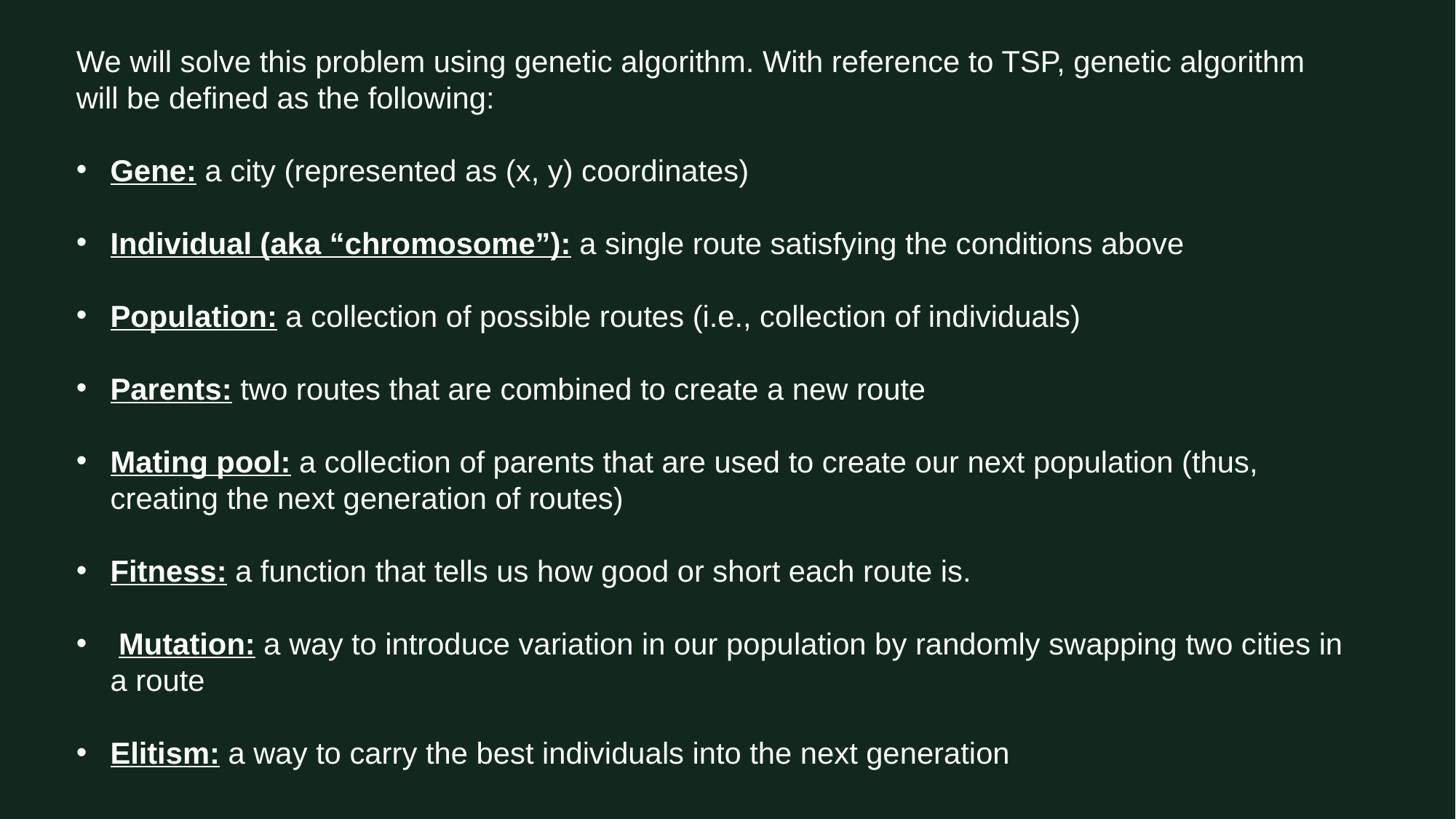

We will solve this problem using genetic algorithm. With reference to TSP, genetic algorithm will be defined as the following:

Gene: a city (represented as (x, y) coordinates)

Individual (aka “chromosome”): a single route satisfying the conditions above

Population: a collection of possible routes (i.e., collection of individuals)

Parents: two routes that are combined to create a new route

Mating pool: a collection of parents that are used to create our next population (thus, creating the next generation of routes)

Fitness: a function that tells us how good or short each route is.

 Mutation: a way to introduce variation in our population by randomly swapping two cities in a route

Elitism: a way to carry the best individuals into the next generation